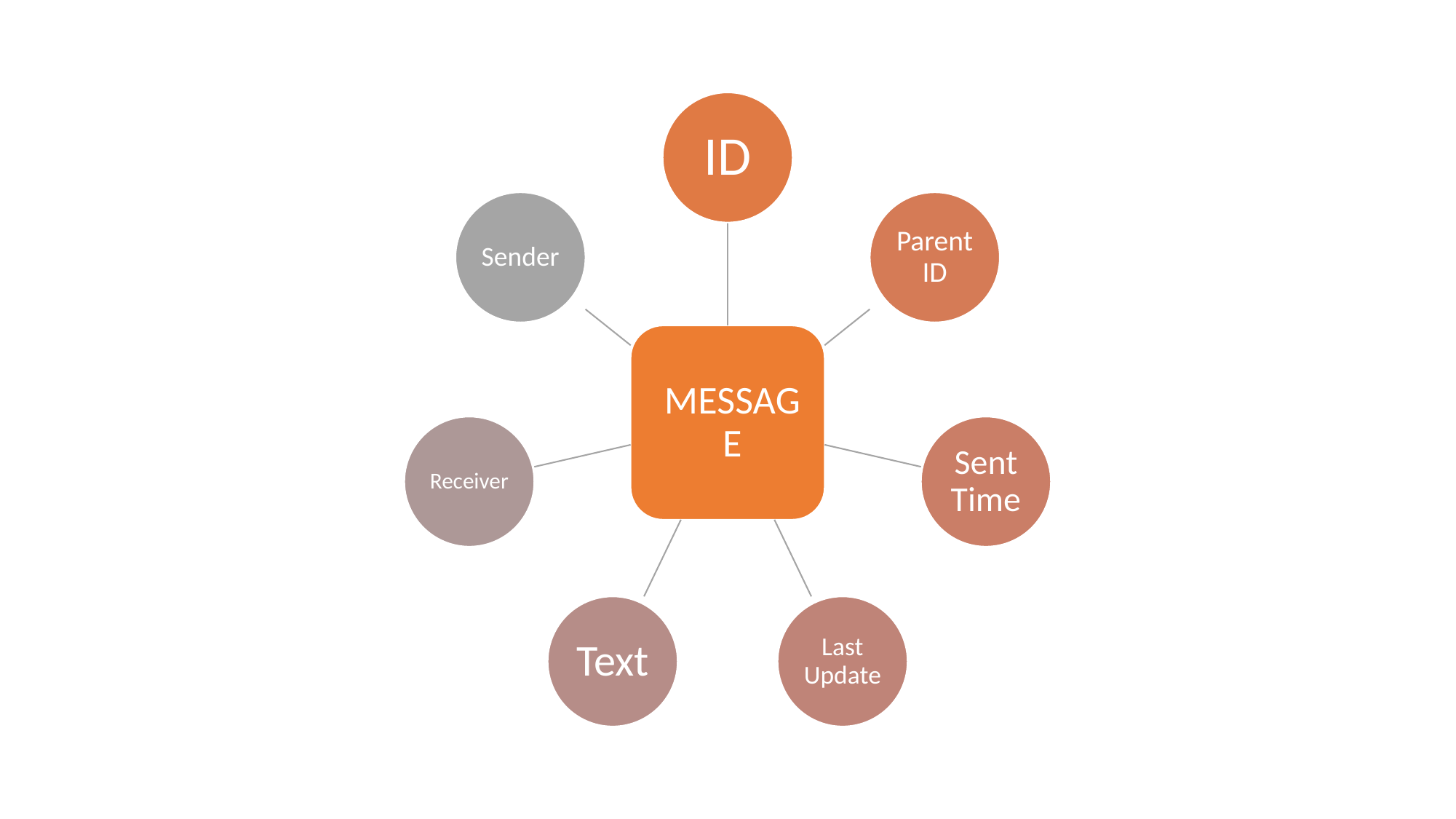

MESSAGE
ID
Parent ID
Sent Time
Last Update
Text
Receiver
Sender